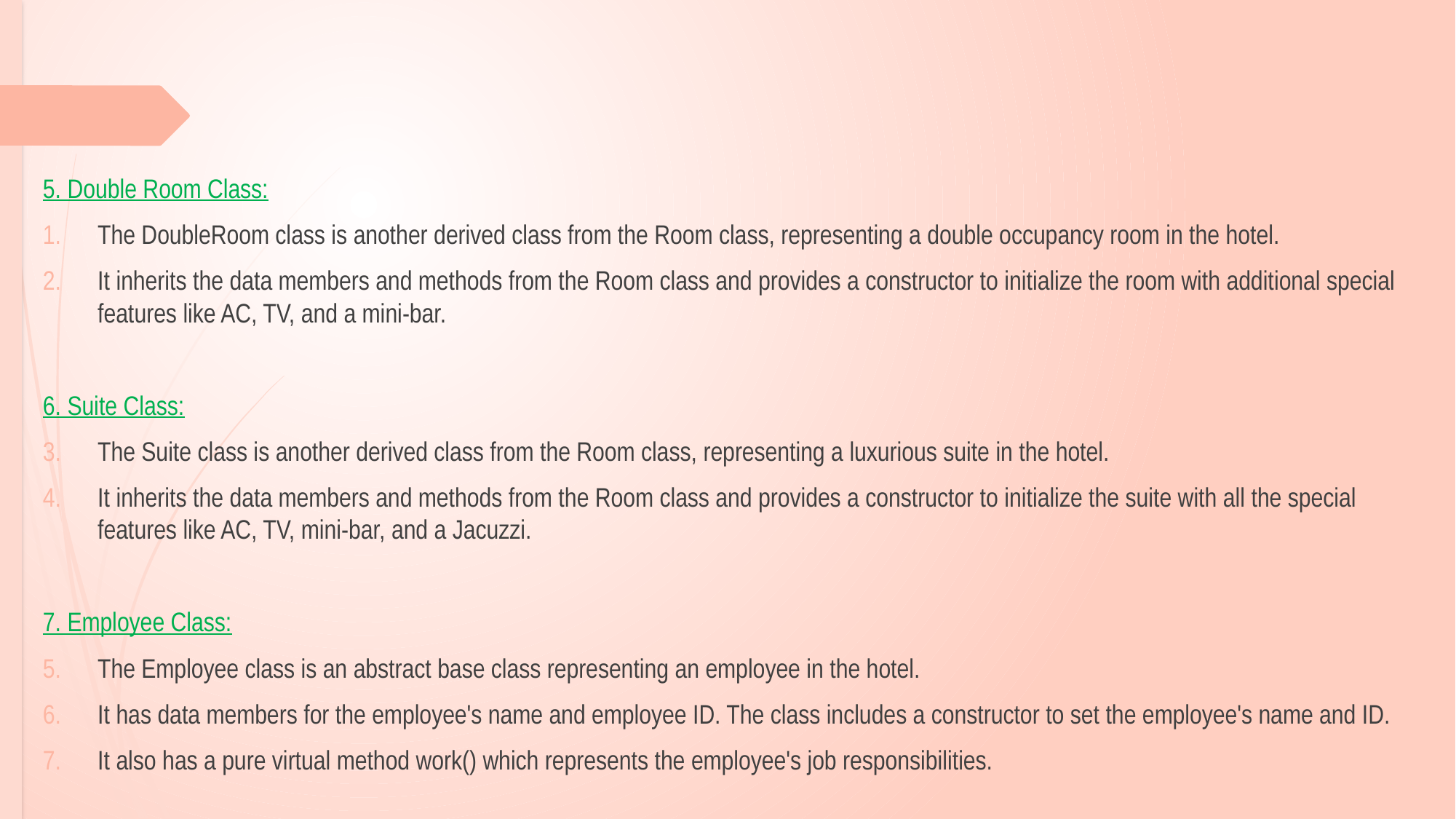

5. Double Room Class:
The DoubleRoom class is another derived class from the Room class, representing a double occupancy room in the hotel.
It inherits the data members and methods from the Room class and provides a constructor to initialize the room with additional special features like AC, TV, and a mini-bar.

6. Suite Class:
The Suite class is another derived class from the Room class, representing a luxurious suite in the hotel.
It inherits the data members and methods from the Room class and provides a constructor to initialize the suite with all the special features like AC, TV, mini-bar, and a Jacuzzi.

7. Employee Class:
The Employee class is an abstract base class representing an employee in the hotel.
It has data members for the employee's name and employee ID. The class includes a constructor to set the employee's name and ID.
It also has a pure virtual method work() which represents the employee's job responsibilities.